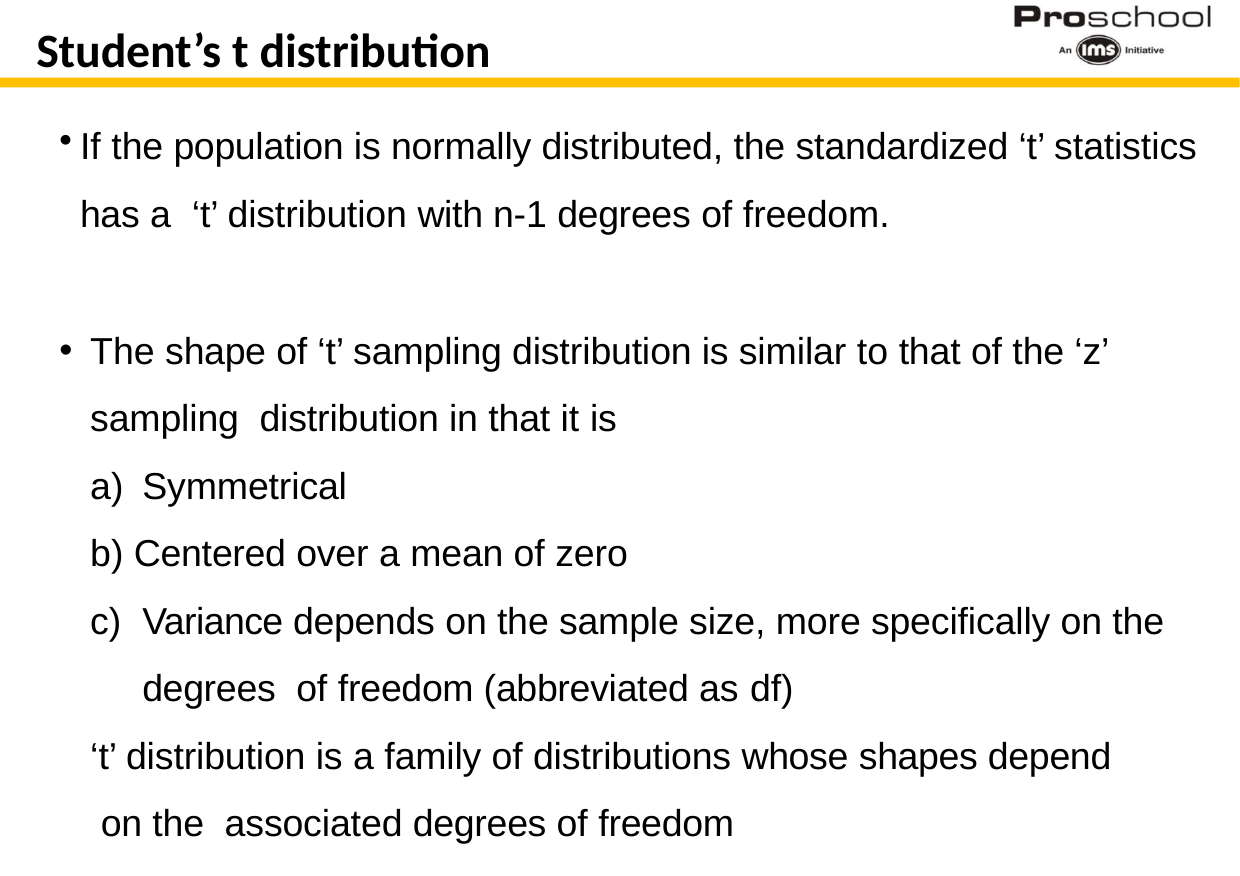

# Student’s t distribution
If the population is normally distributed, the standardized ‘t’ statistics has a  ‘t’ distribution with n-1 degrees of freedom.

The shape of ‘t’ sampling distribution is similar to that of the ‘z’ sampling  distribution in that it is
Symmetrical
Centered over a mean of zero
Variance depends on the sample size, more specifically on the degrees  of freedom (abbreviated as df)
‘t’ distribution is a family of distributions whose shapes depend on the  associated degrees of freedom